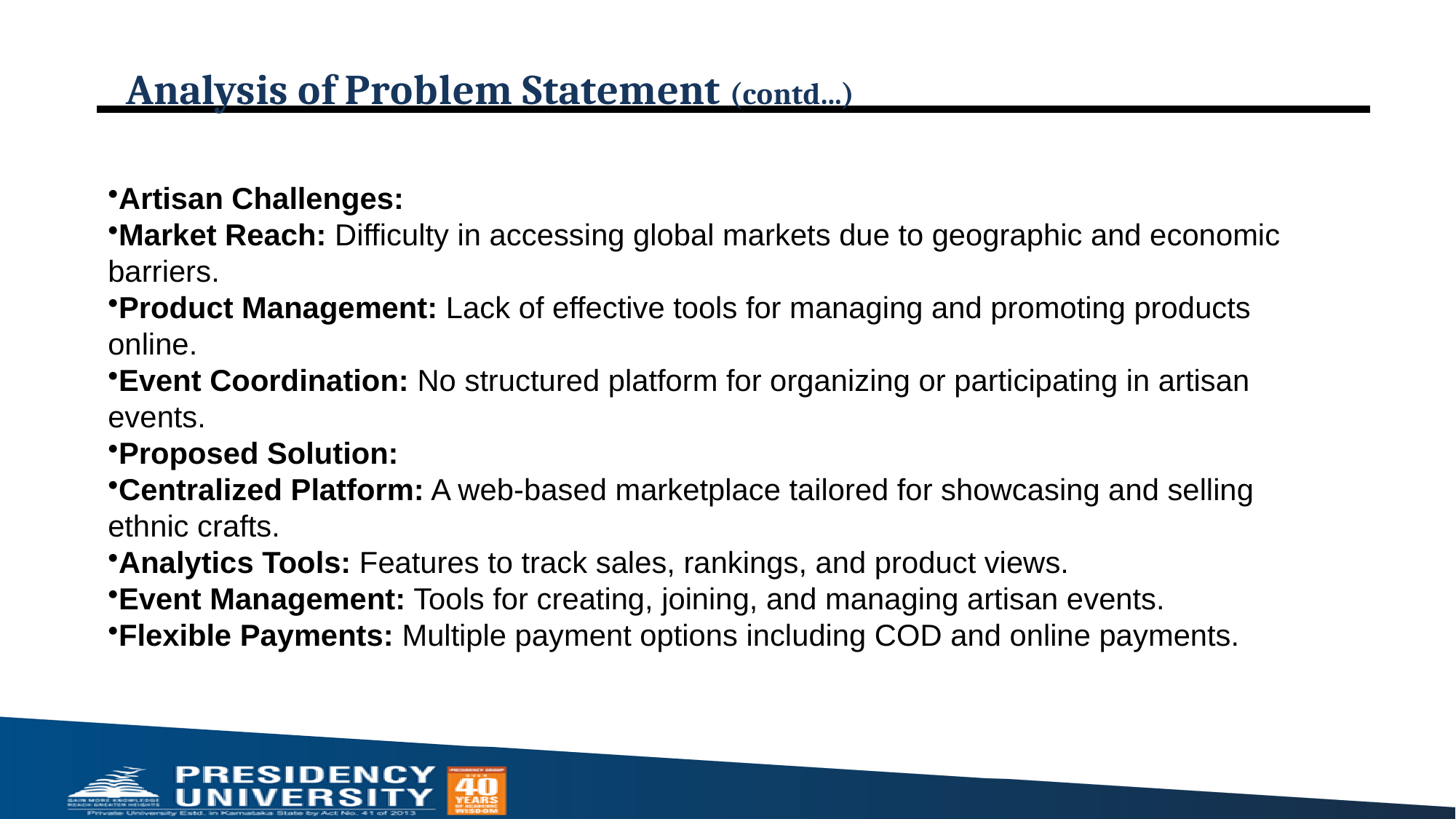

# Analysis of Problem Statement (contd...)
Artisan Challenges:
Market Reach: Difficulty in accessing global markets due to geographic and economic barriers.
Product Management: Lack of effective tools for managing and promoting products online.
Event Coordination: No structured platform for organizing or participating in artisan events.
Proposed Solution:
Centralized Platform: A web-based marketplace tailored for showcasing and selling ethnic crafts.
Analytics Tools: Features to track sales, rankings, and product views.
Event Management: Tools for creating, joining, and managing artisan events.
Flexible Payments: Multiple payment options including COD and online payments.